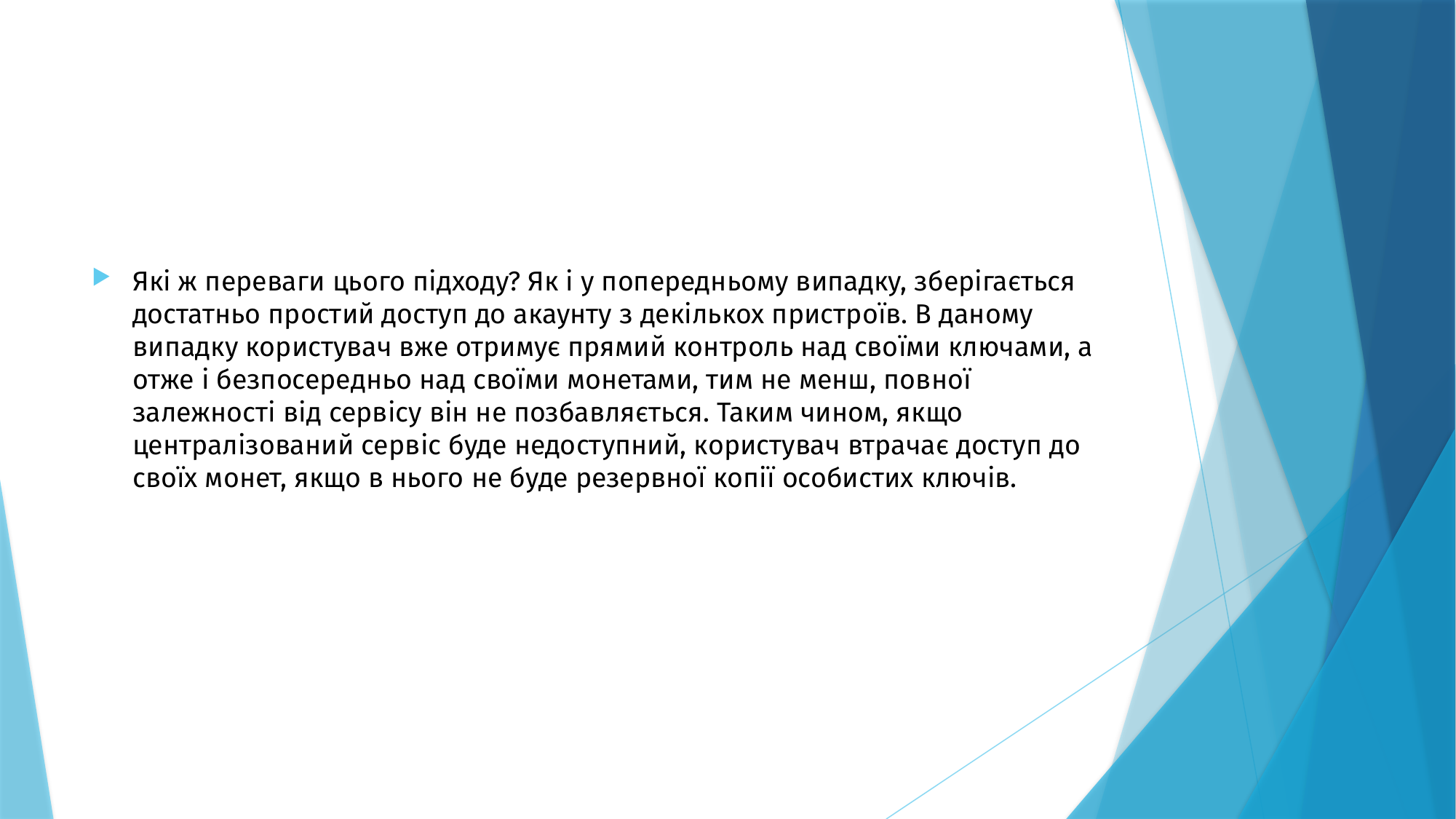

#
Які ж переваги цього підходу? Як і у попередньому випадку, зберігається достатньо простий доступ до акаунту з декількох пристроїв. В даному випадку користувач вже отримує прямий контроль над своїми ключами, а отже і безпосередньо над своїми монетами, тим не менш, повної залежності від сервісу він не позбавляється. Таким чином, якщо централізований сервіс буде недоступний, користувач втрачає доступ до своїх монет, якщо в нього не буде резервної копії особистих ключів.